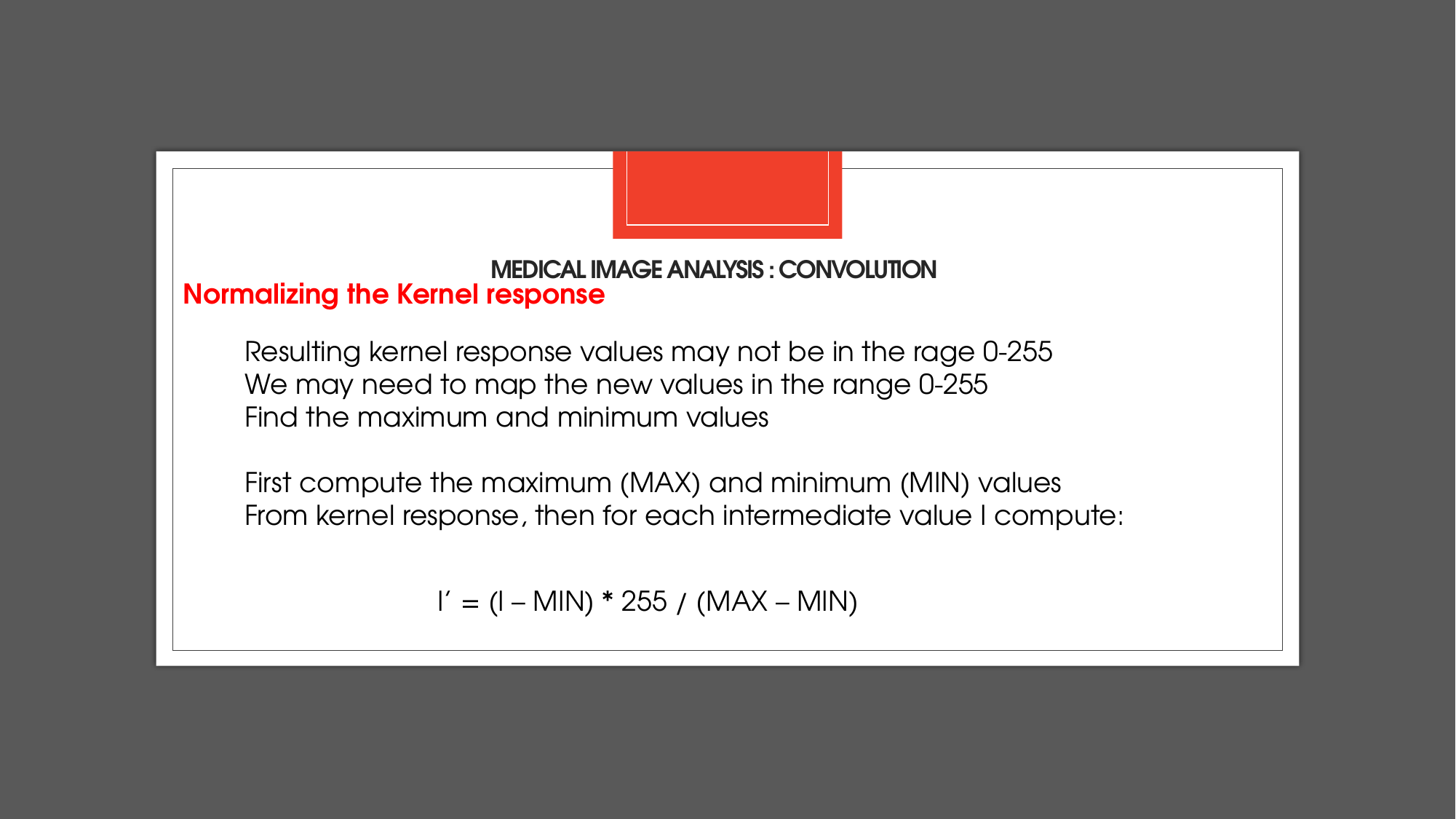

# Medical image analysis : Convolution
Normalizing the Kernel response
Resulting kernel response values may not be in the rage 0-255
We may need to map the new values in the range 0-255
Find the maximum and minimum values

First compute the maximum (MAX) and minimum (MIN) values
From kernel response, then for each intermediate value I compute:

I’ = (I – MIN) * 255 / (MAX – MIN)